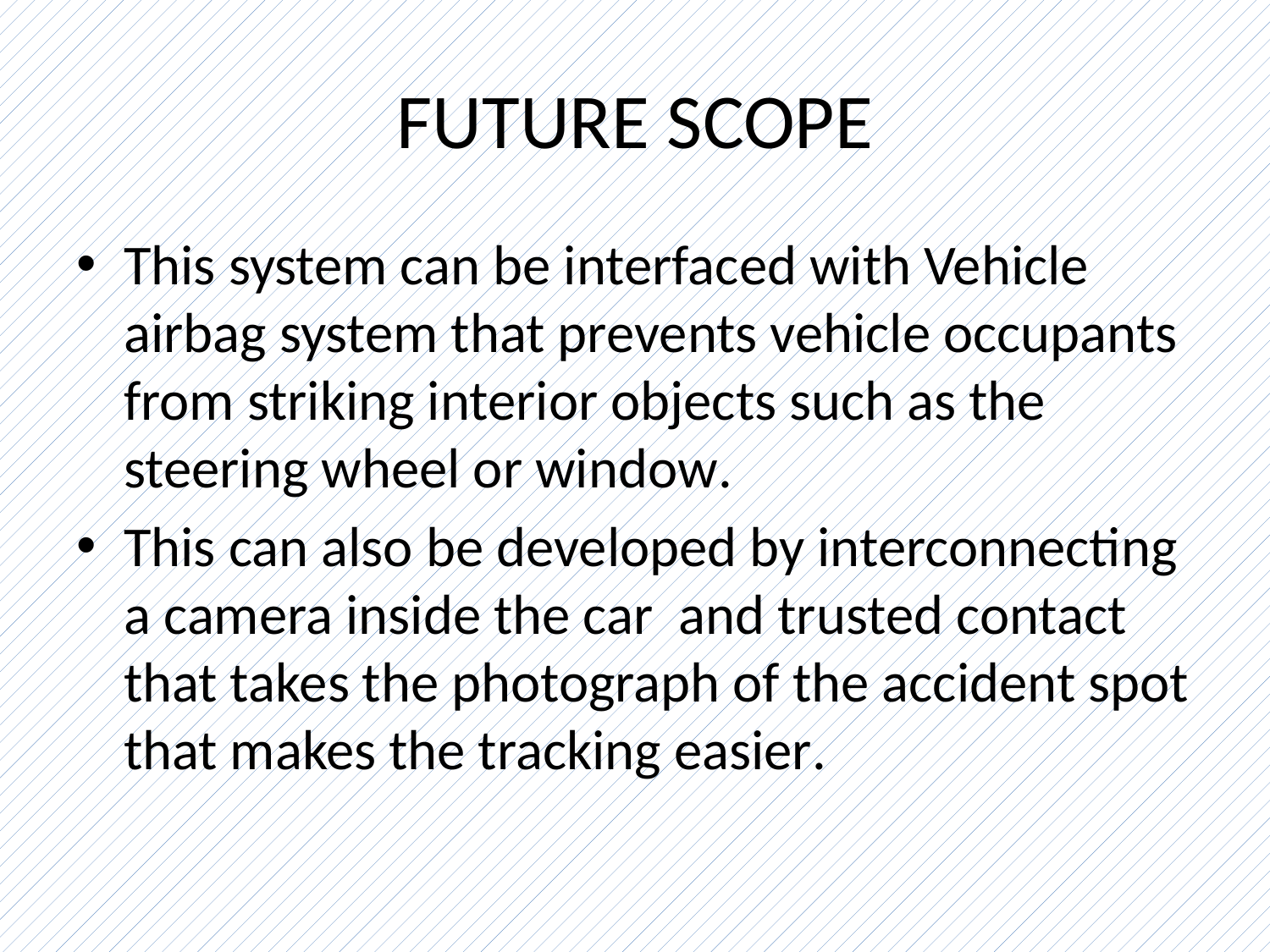

# FUTURE SCOPE
This system can be interfaced with Vehicle airbag system that prevents vehicle occupants from striking interior objects such as the steering wheel or window.
This can also be developed by interconnecting a camera inside the car  and trusted contact that takes the photograph of the accident spot that makes the tracking easier.